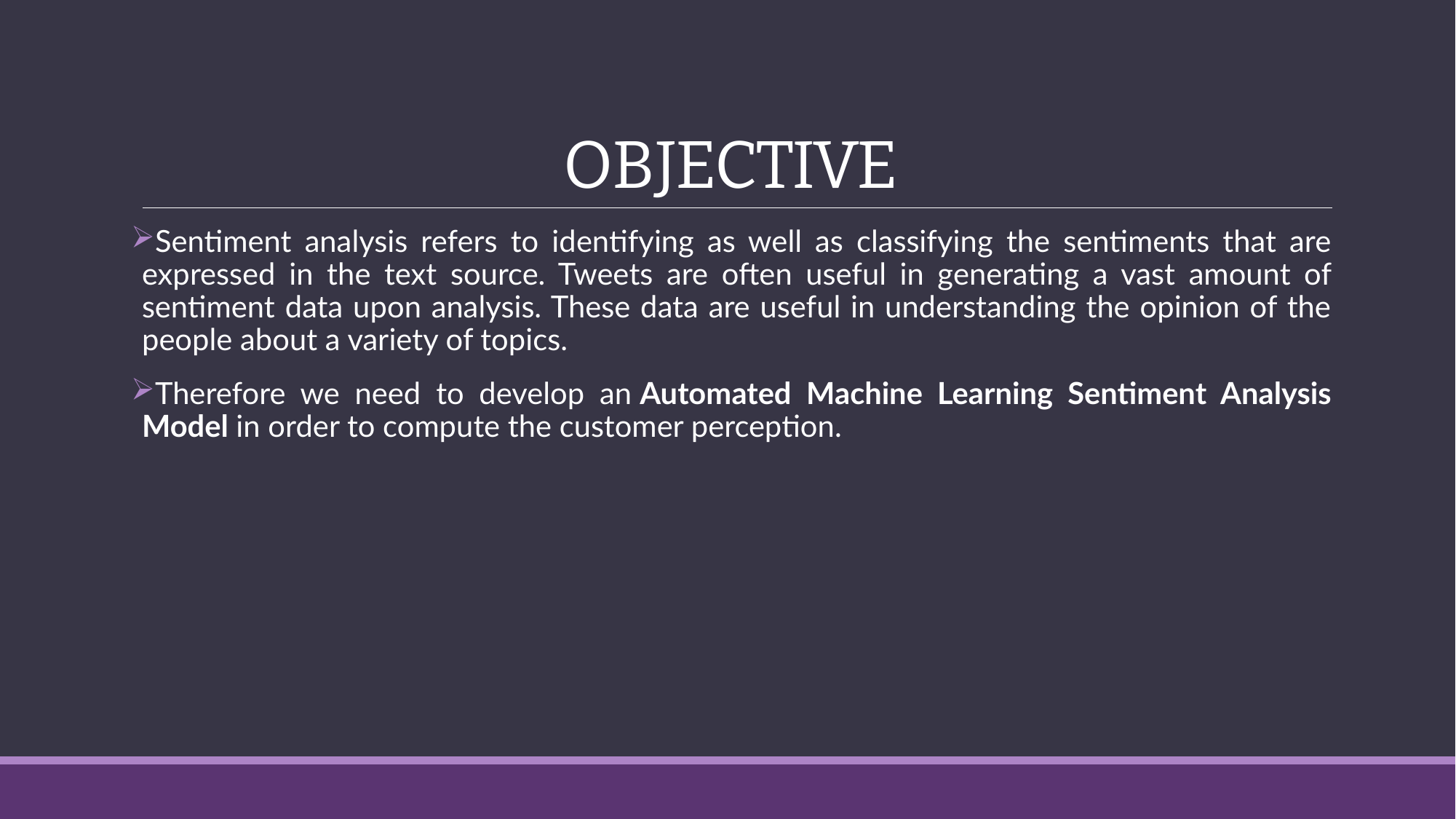

# OBJECTIVE
Sentiment analysis refers to identifying as well as classifying the sentiments that are expressed in the text source. Tweets are often useful in generating a vast amount of sentiment data upon analysis. These data are useful in understanding the opinion of the people about a variety of topics.
Therefore we need to develop an Automated Machine Learning Sentiment Analysis Model in order to compute the customer perception.